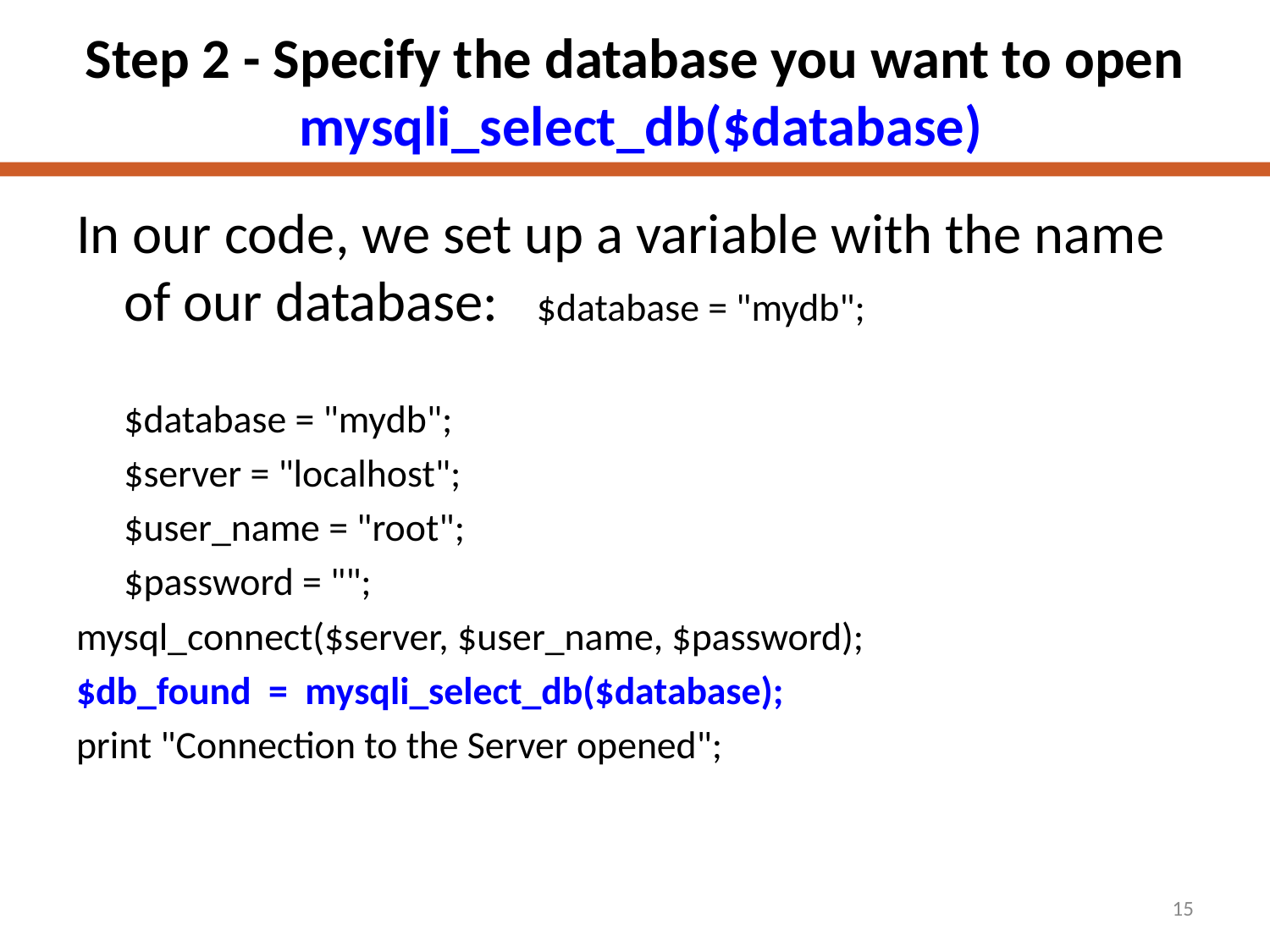

# Step 2 - Specify the database you want to open mysqli_select_db($database)
In our code, we set up a variable with the name of our database:   $database = "mydb";

	$database = "mydb";
	$server = "localhost";
	$user_name = "root";
	$password = "";
mysql_connect($server, $user_name, $password);
$db_found  =  mysqli_select_db($database);
print "Connection to the Server opened";

15